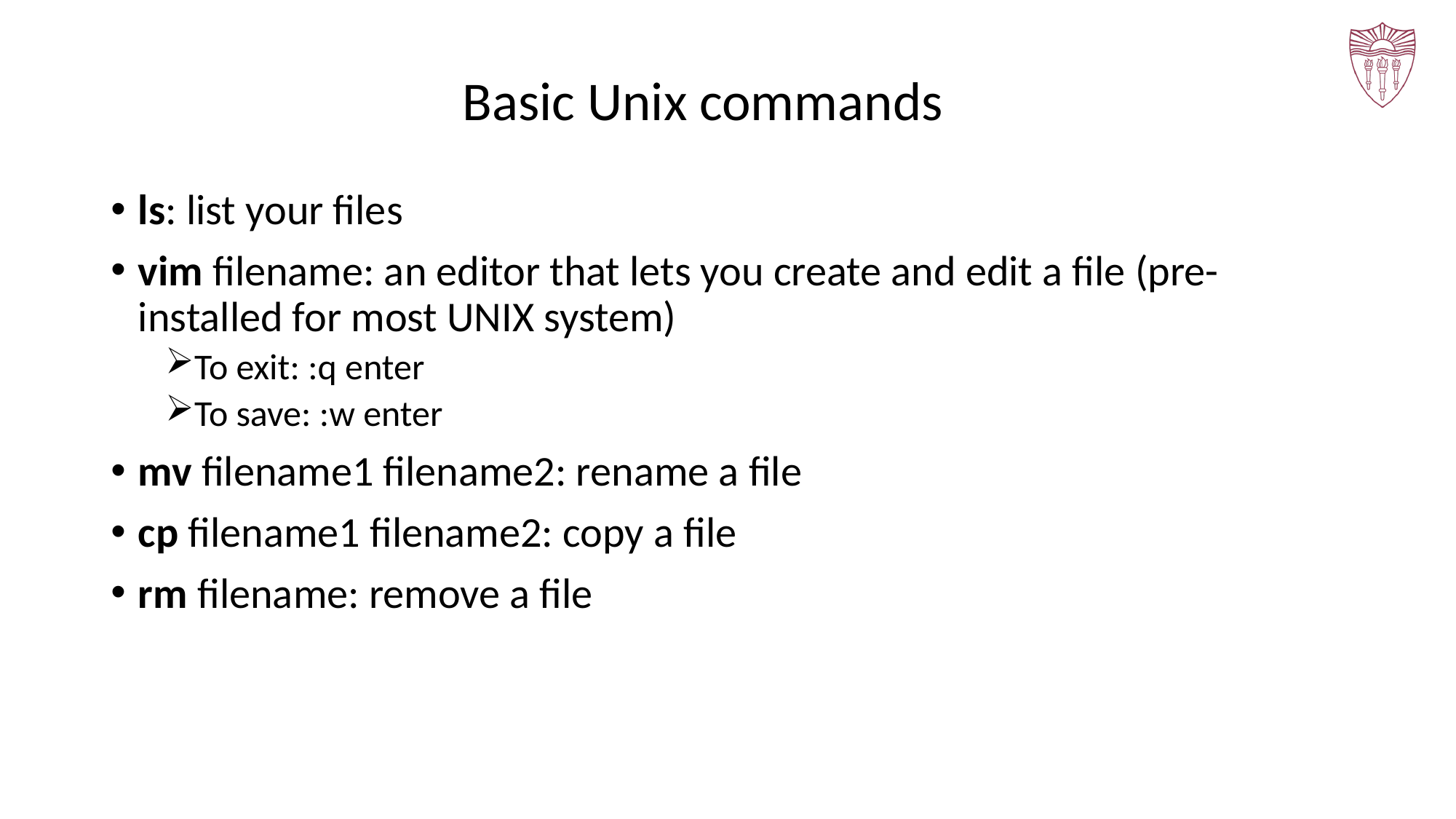

# Basic Unix commands
ls: list your files
vim filename: an editor that lets you create and edit a file (pre-installed for most UNIX system)
To exit: :q enter
To save: :w enter
mv filename1 filename2: rename a file
cp filename1 filename2: copy a file
rm filename: remove a file